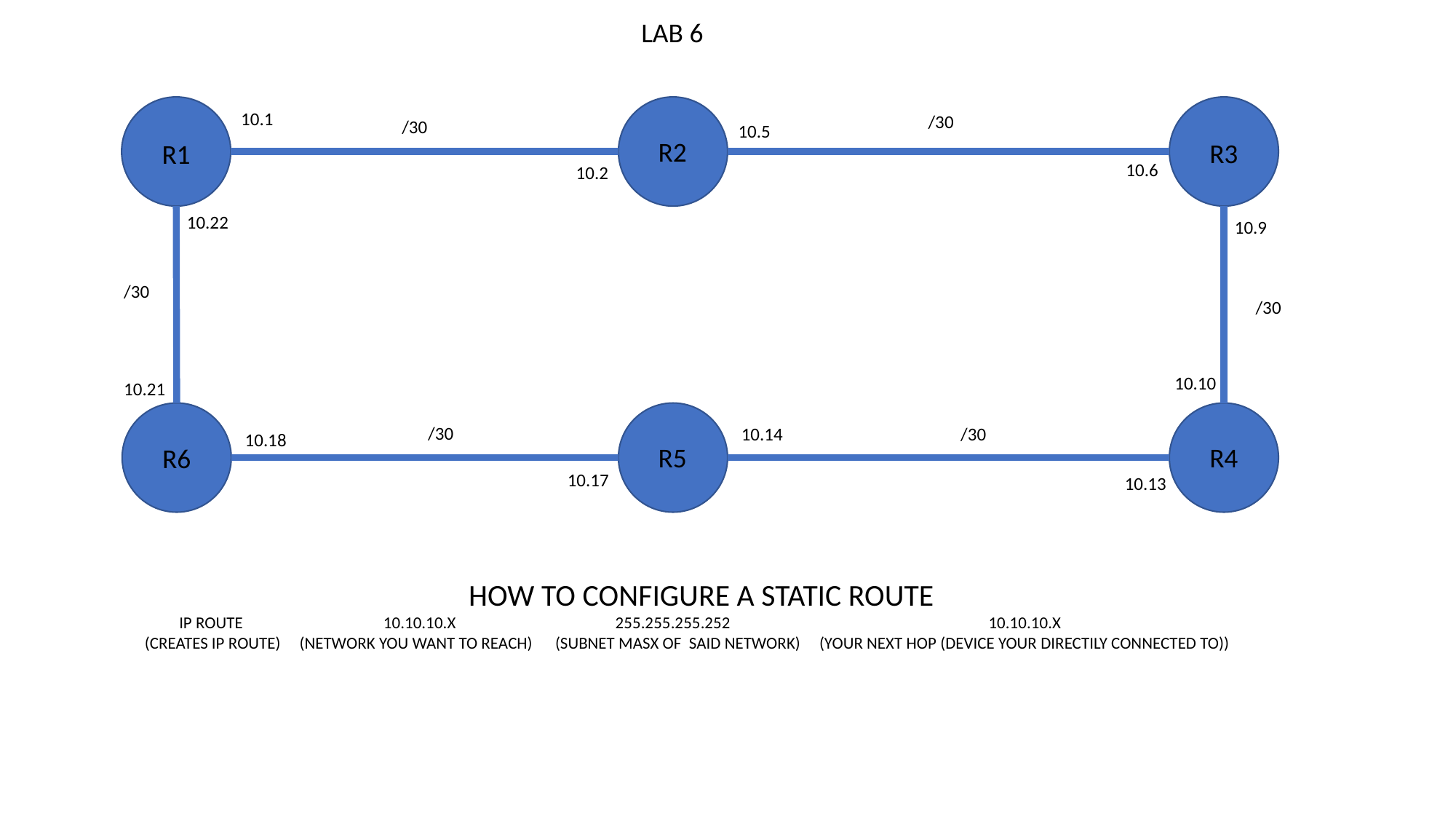

LAB 6

10.1
/30
/30
10.5
R2
R3
R1
10.6
10.2
10.22
10.9
/30
/30
10.10
10.21

/30
/30
10.14
10.18
R5
R4
R6
10.17
10.13
        HOW TO CONFIGURE A STATIC ROUTE
         IP ROUTE                                     10.10.10.X                                          255.255.255.252                                                                    10.10.10.X
(CREATES IP ROUTE)     (NETWORK YOU WANT TO REACH)      (SUBNET MASX OF  SAID NETWORK)     (YOUR NEXT HOP (DEVICE YOUR DIRECTILY CONNECTED TO))